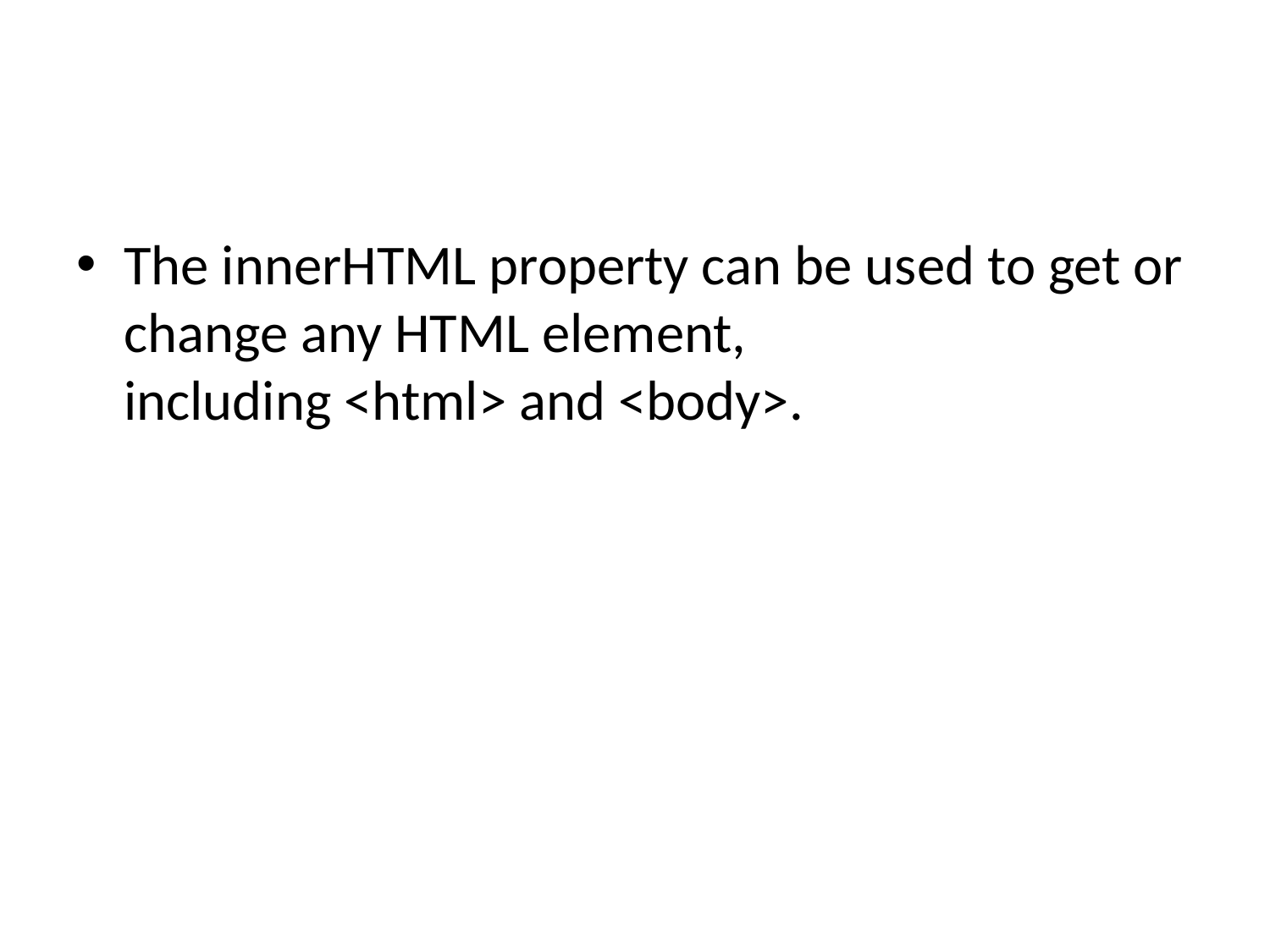

The innerHTML property can be used to get or change any HTML element, including <html> and <body>.